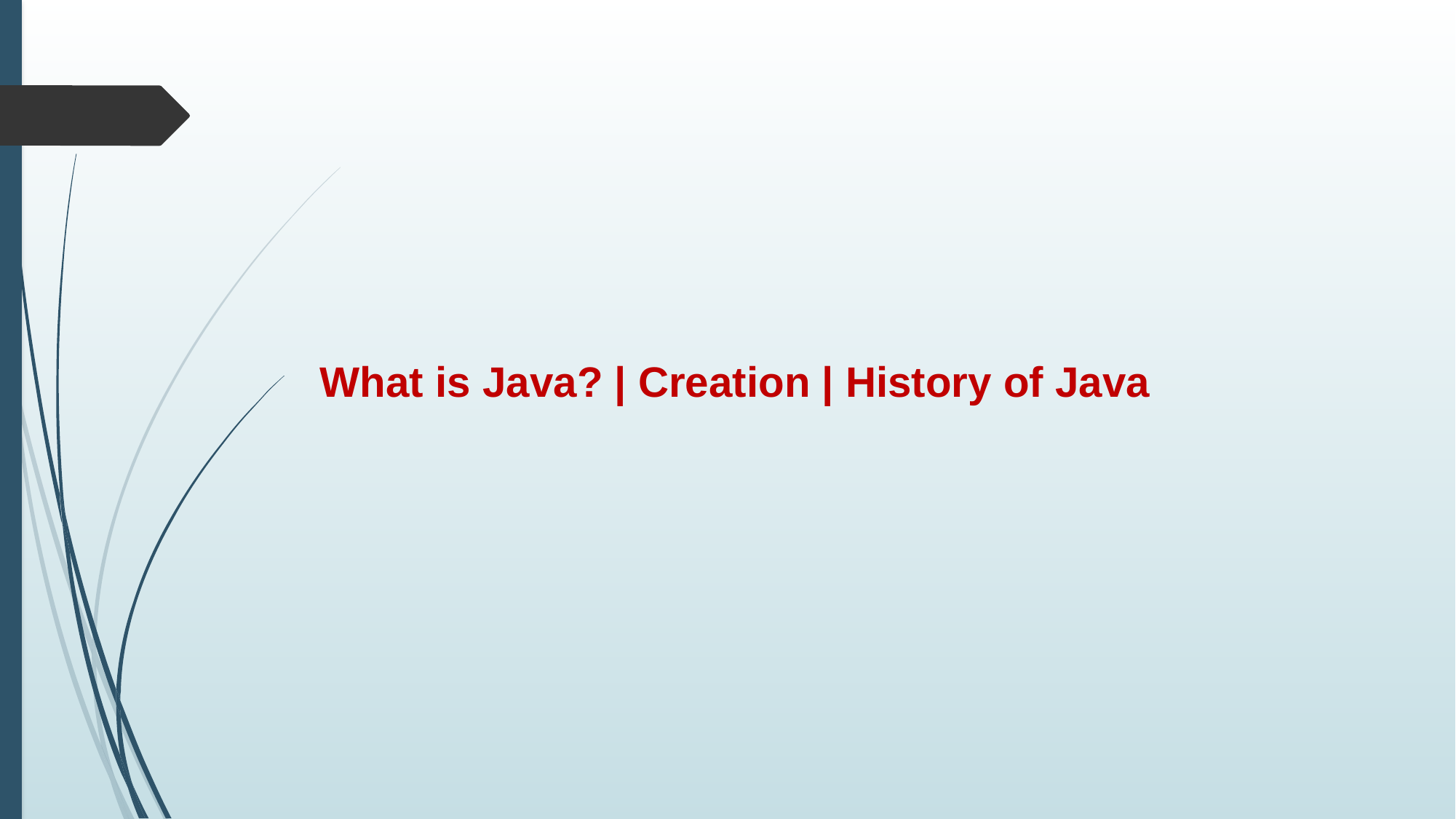

What is Java? | Creation | History of Java